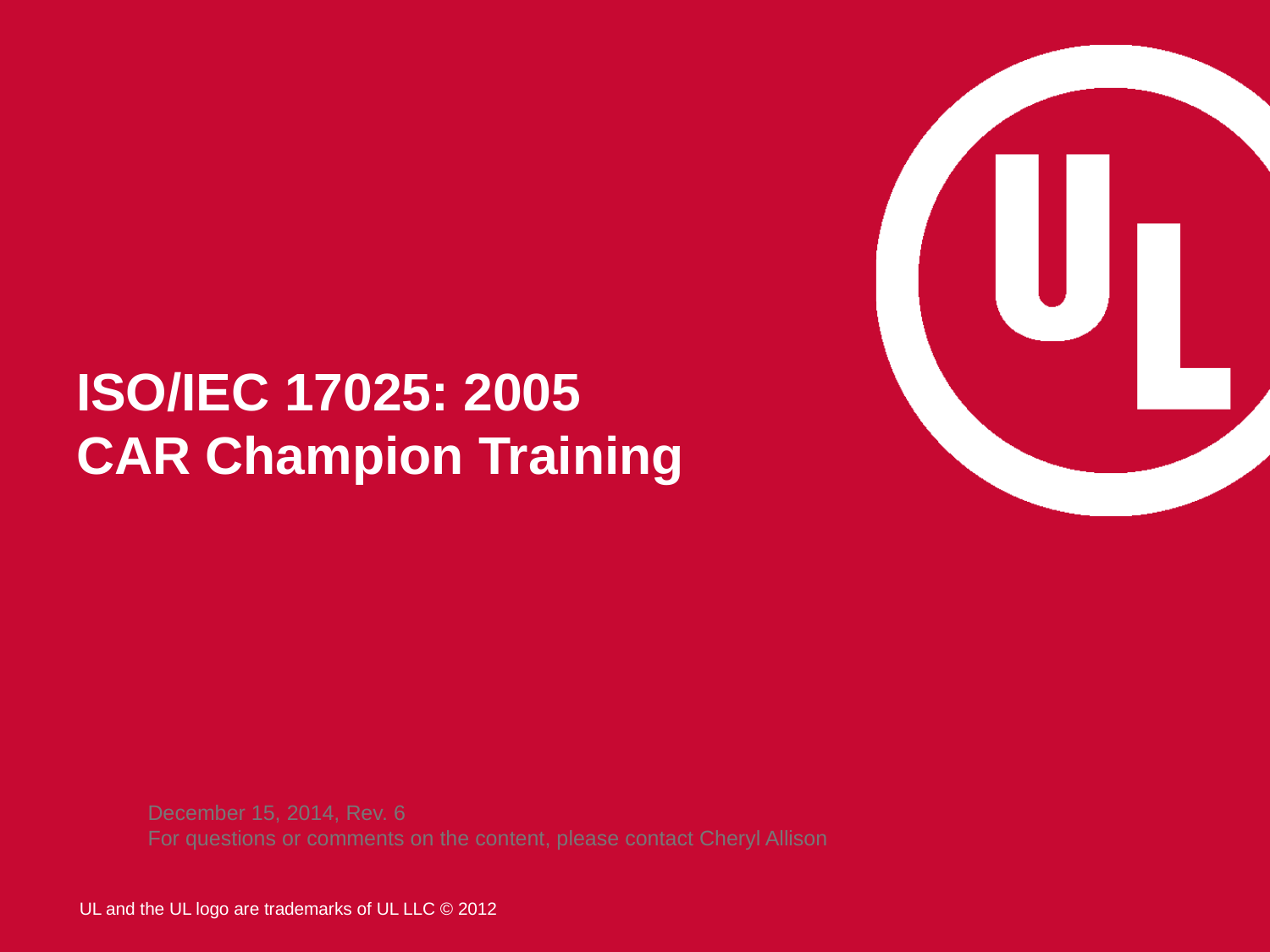

# ISO/IEC 17025: 2005 CAR Champion Training
December 15, 2014, Rev. 6
For questions or comments on the content, please contact Cheryl Allison